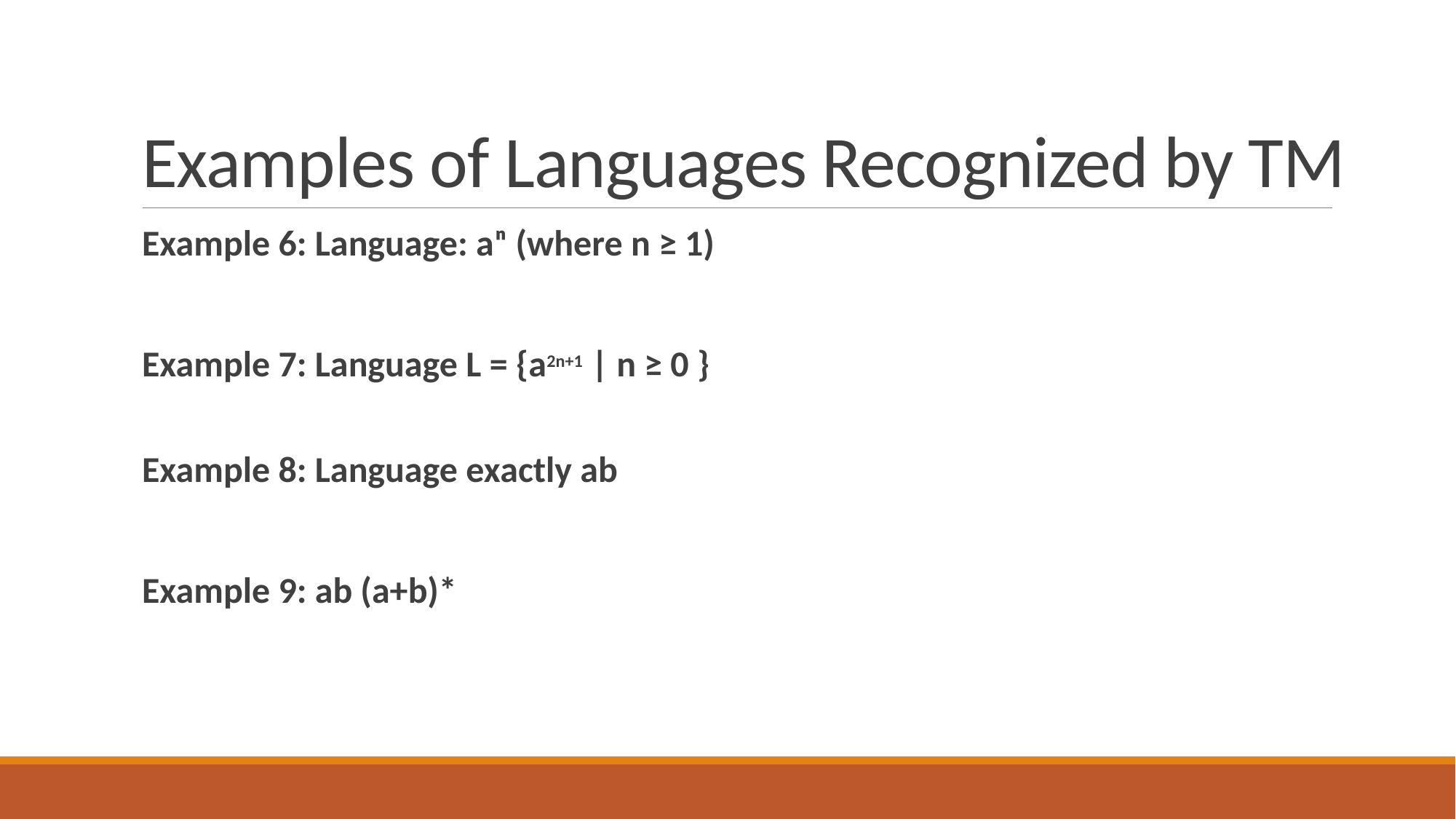

# Examples of Languages Recognized by TM
Example 6: Language: aⁿ (where n ≥ 1)

Example 7: Language L = {a2n+1 | n ≥ 0 }

Example 8: Language exactly ab

Example 9: ab (a+b)*